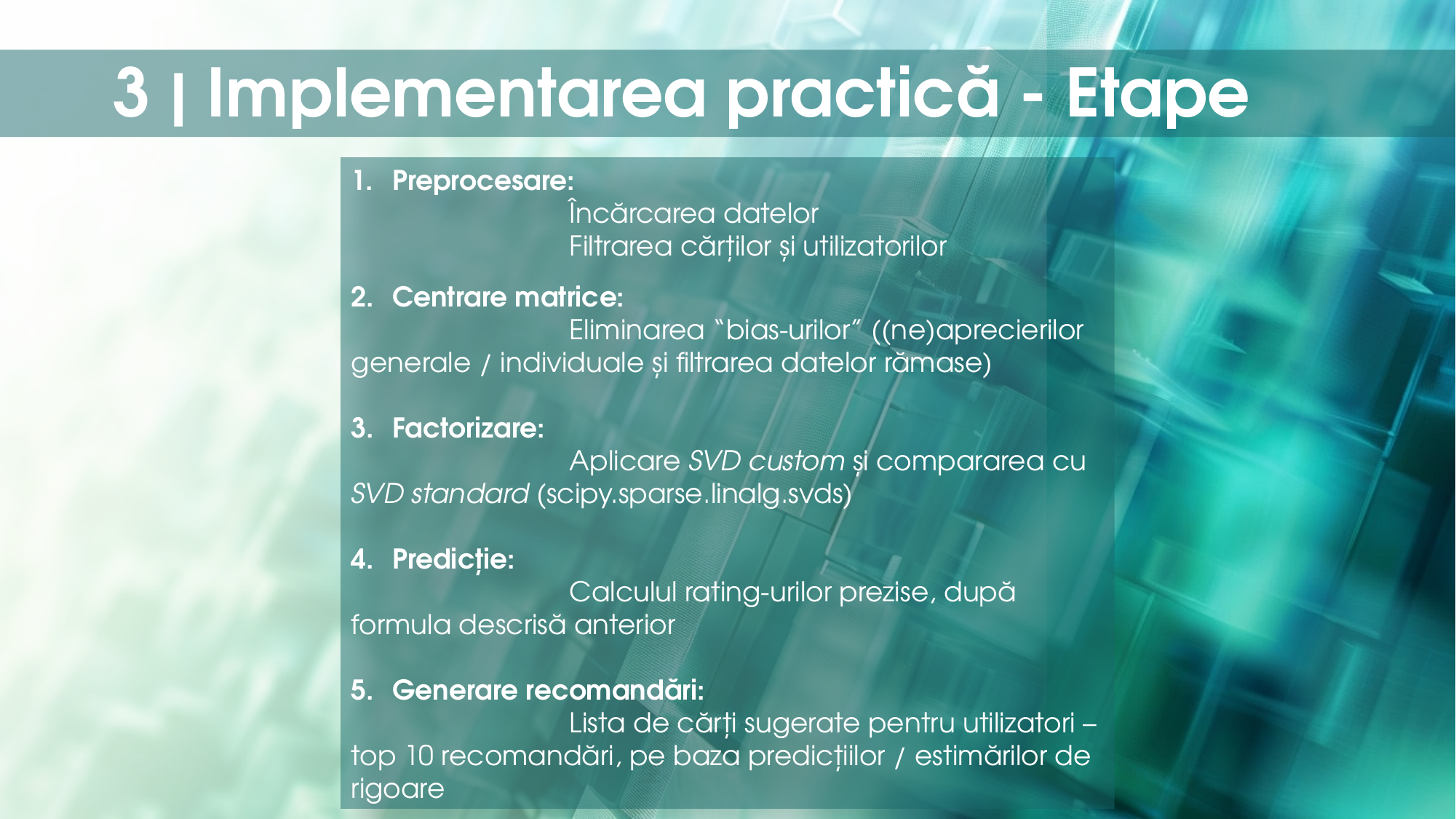

# 3 | Implementarea practică - Etape

Preprocesare:
		Încărcarea datelor
		Filtrarea cărților și utilizatorilor

Centrare matrice:
		Eliminarea “bias-urilor” ((ne)aprecierilor generale / individuale și filtrarea datelor rămase)

Factorizare:
		Aplicare SVD custom și compararea cu SVD standard (scipy.sparse.linalg.svds)

Predicție:
		Calculul rating-urilor prezise, după formula descrisă anterior

Generare recomandări:
		Lista de cărți sugerate pentru utilizatori – top 10 recomandări, pe baza predicțiilor / estimărilor de rigoare